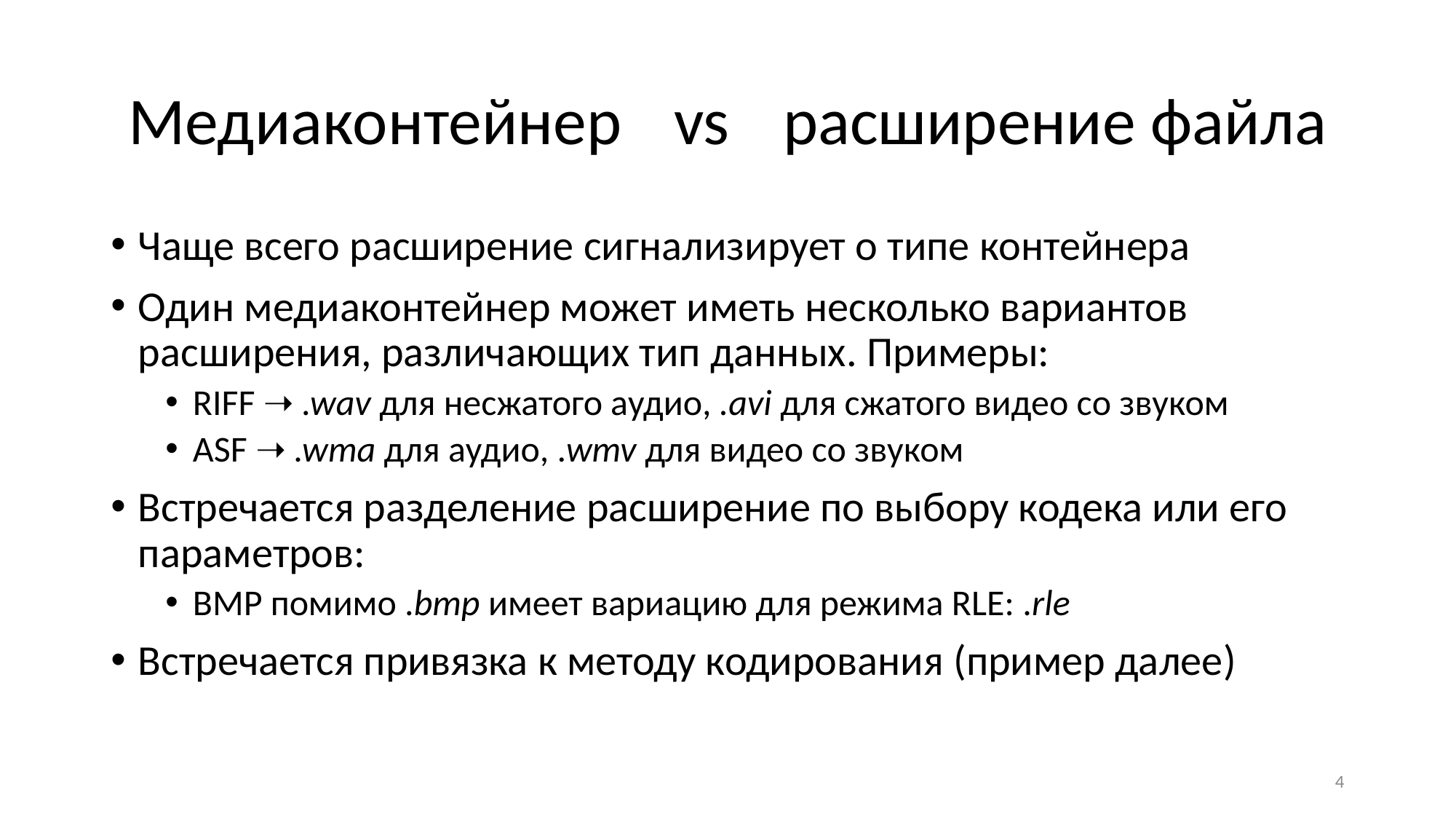

# Медиаконтейнер	vs	расширение файла
Чаще всего расширение сигнализирует о типе контейнера
Один медиаконтейнер может иметь несколько вариантов расширения, различающих тип данных. Примеры:
RIFF ➝ .wav для несжатого аудио, .avi для сжатого видео со звуком
ASF ➝ .wma для аудио, .wmv для видео со звуком
Встречается разделение расширение по выбору кодека или его параметров:
BMP помимо .bmp имеет вариацию для режима RLE: .rle
Встречается привязка к методу кодирования (пример далее)
4